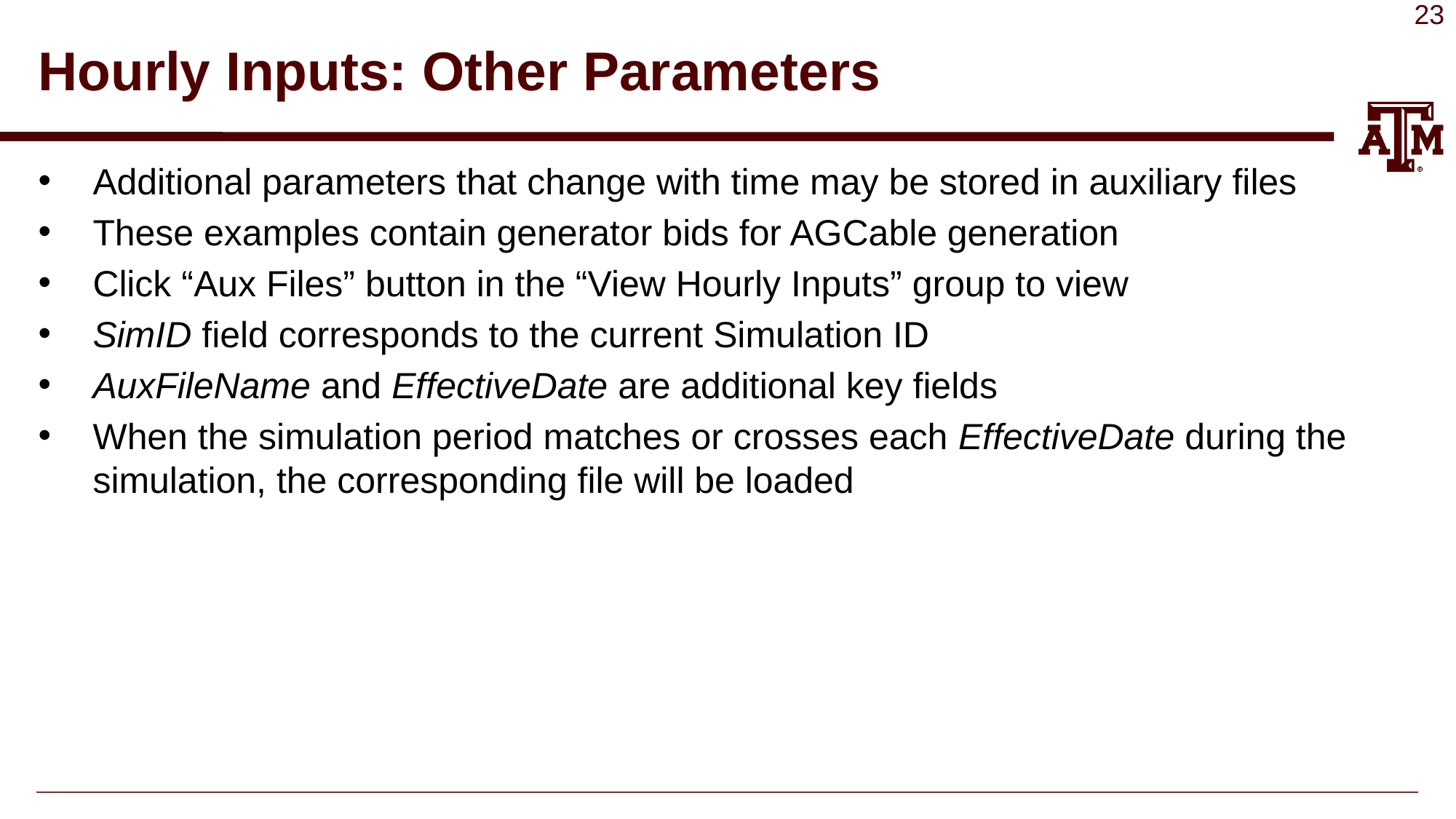

# Hourly Inputs: Other Parameters
Additional parameters that change with time may be stored in auxiliary files
These examples contain generator bids for AGCable generation
Click “Aux Files” button in the “View Hourly Inputs” group to view
SimID field corresponds to the current Simulation ID
AuxFileName and EffectiveDate are additional key fields
When the simulation period matches or crosses each EffectiveDate during the simulation, the corresponding file will be loaded